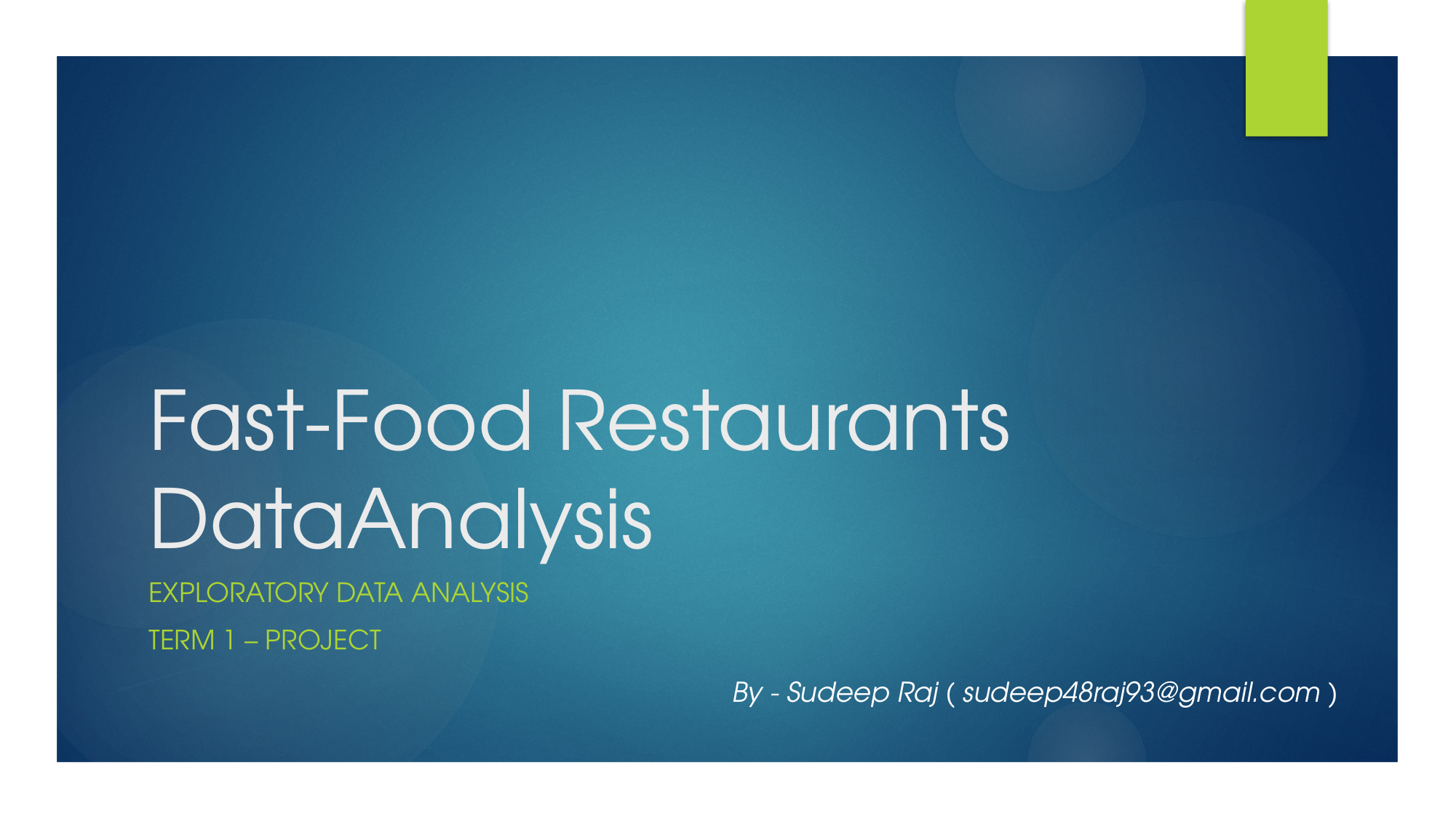

# Fast-Food Restaurants DataAnalysis
Exploratory Data Analysis
Term 1 – Project
By - Sudeep Raj ( sudeep48raj93@gmail.com )